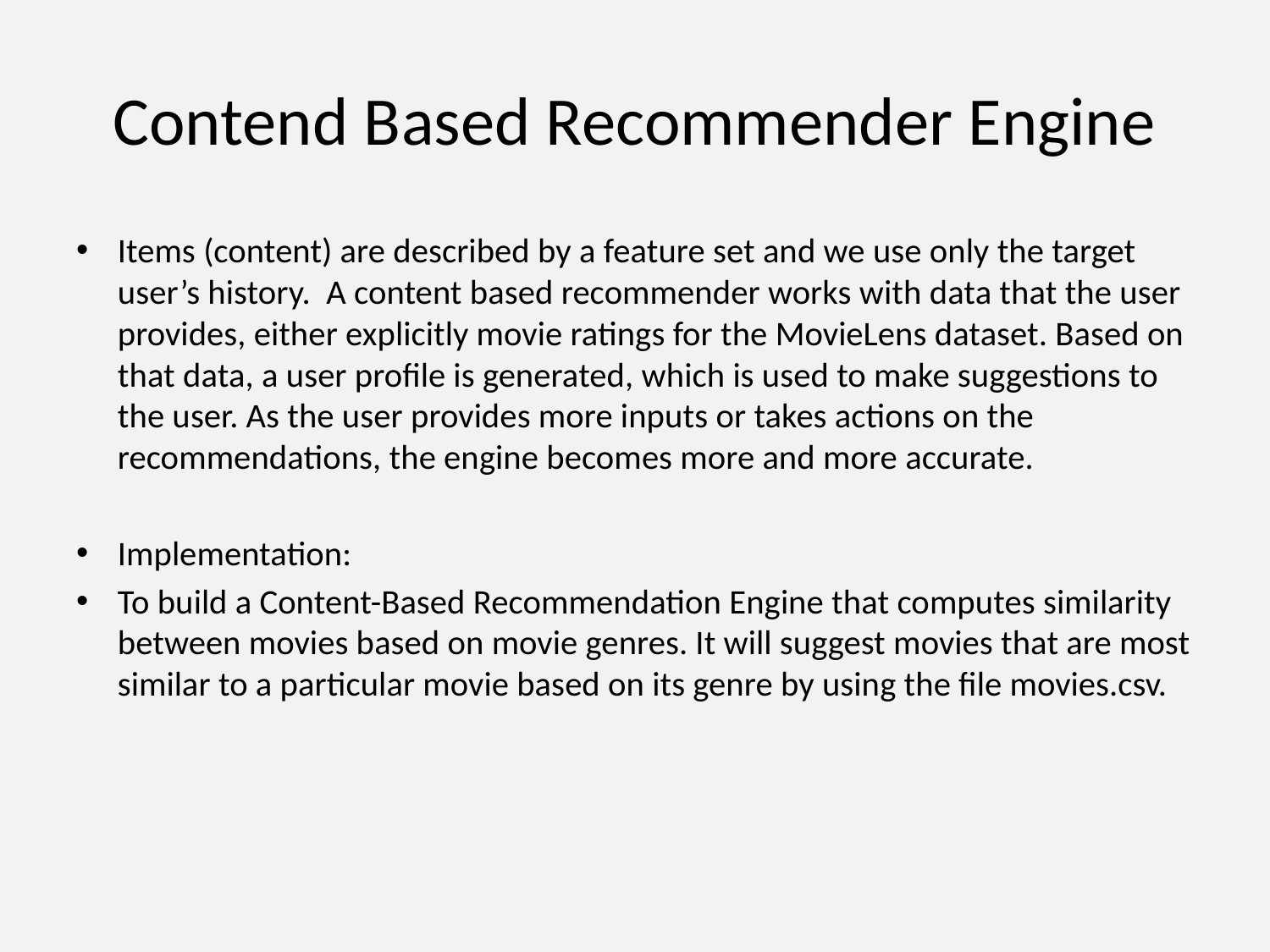

# Contend Based Recommender Engine
Items (content) are described by a feature set and we use only the target user’s history.  A content based recommender works with data that the user provides, either explicitly movie ratings for the MovieLens dataset. Based on that data, a user profile is generated, which is used to make suggestions to the user. As the user provides more inputs or takes actions on the recommendations, the engine becomes more and more accurate.

Implementation:
To build a Content-Based Recommendation Engine that computes similarity between movies based on movie genres. It will suggest movies that are most similar to a particular movie based on its genre by using the file movies.csv.